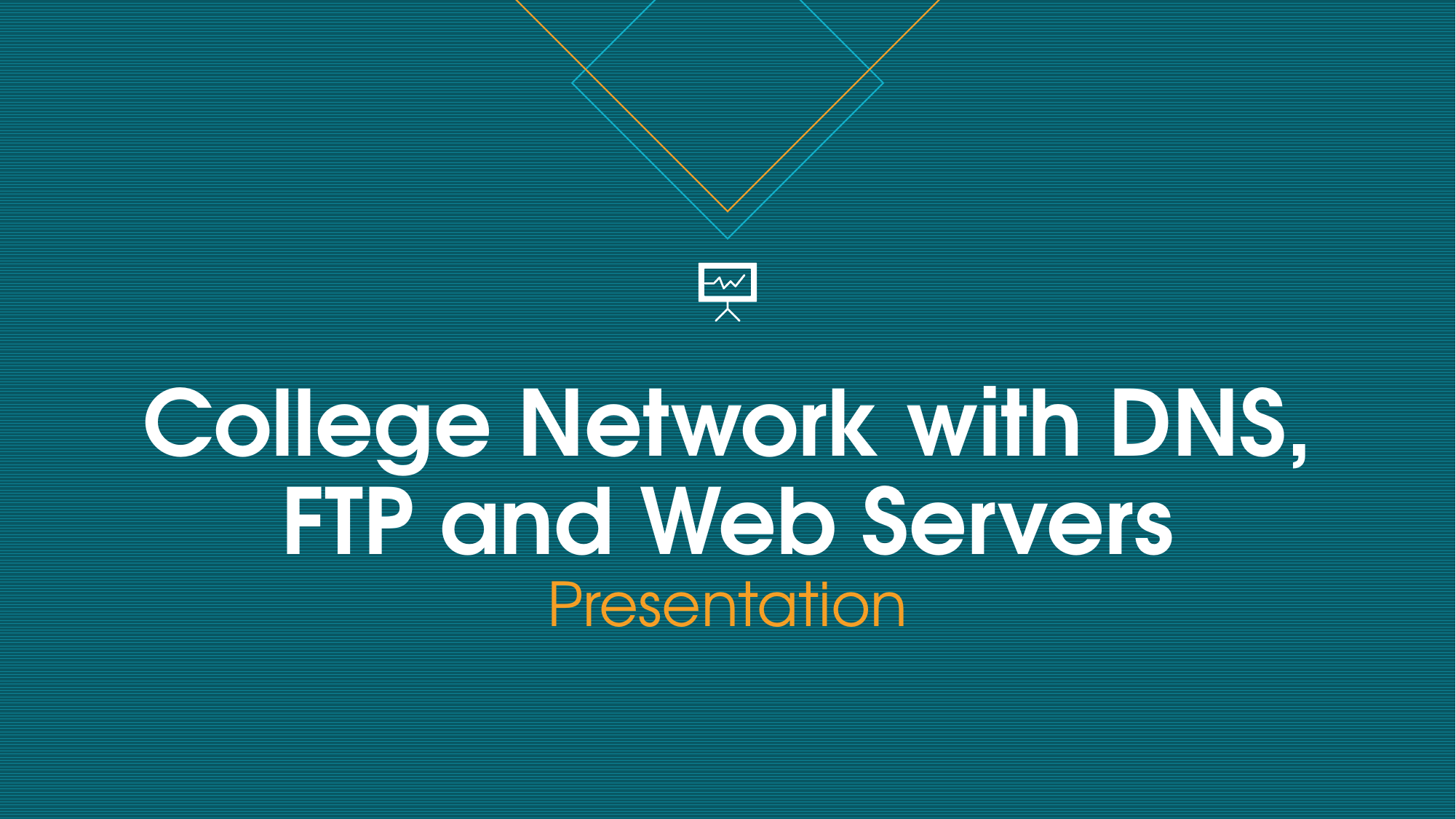

# College Network with DNS, FTP and Web Servers Presentation